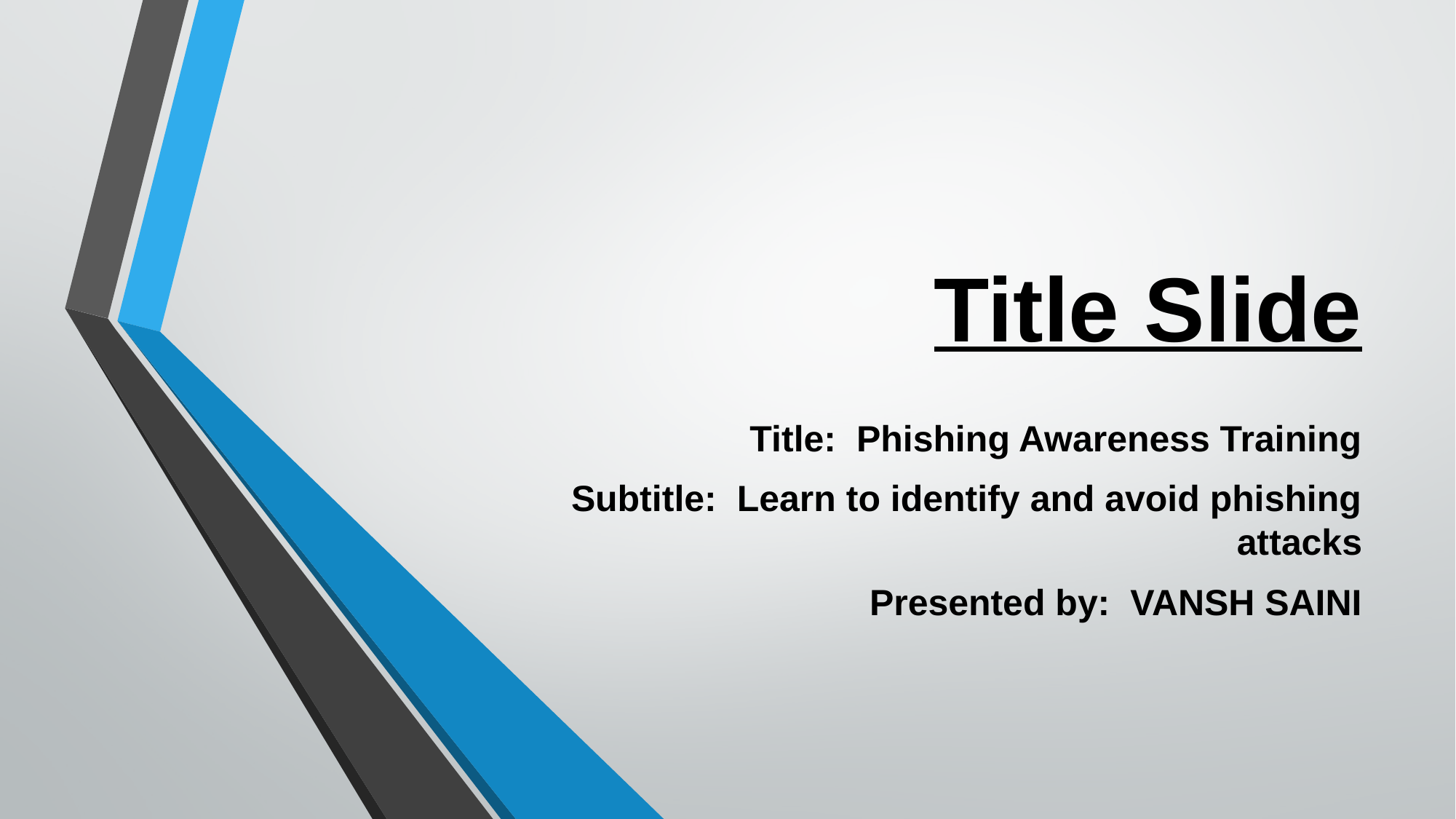

# Title Slide
Title:  Phishing Awareness Training
Subtitle:  Learn to identify and avoid phishing attacks
Presented by:  VANSH SAINI